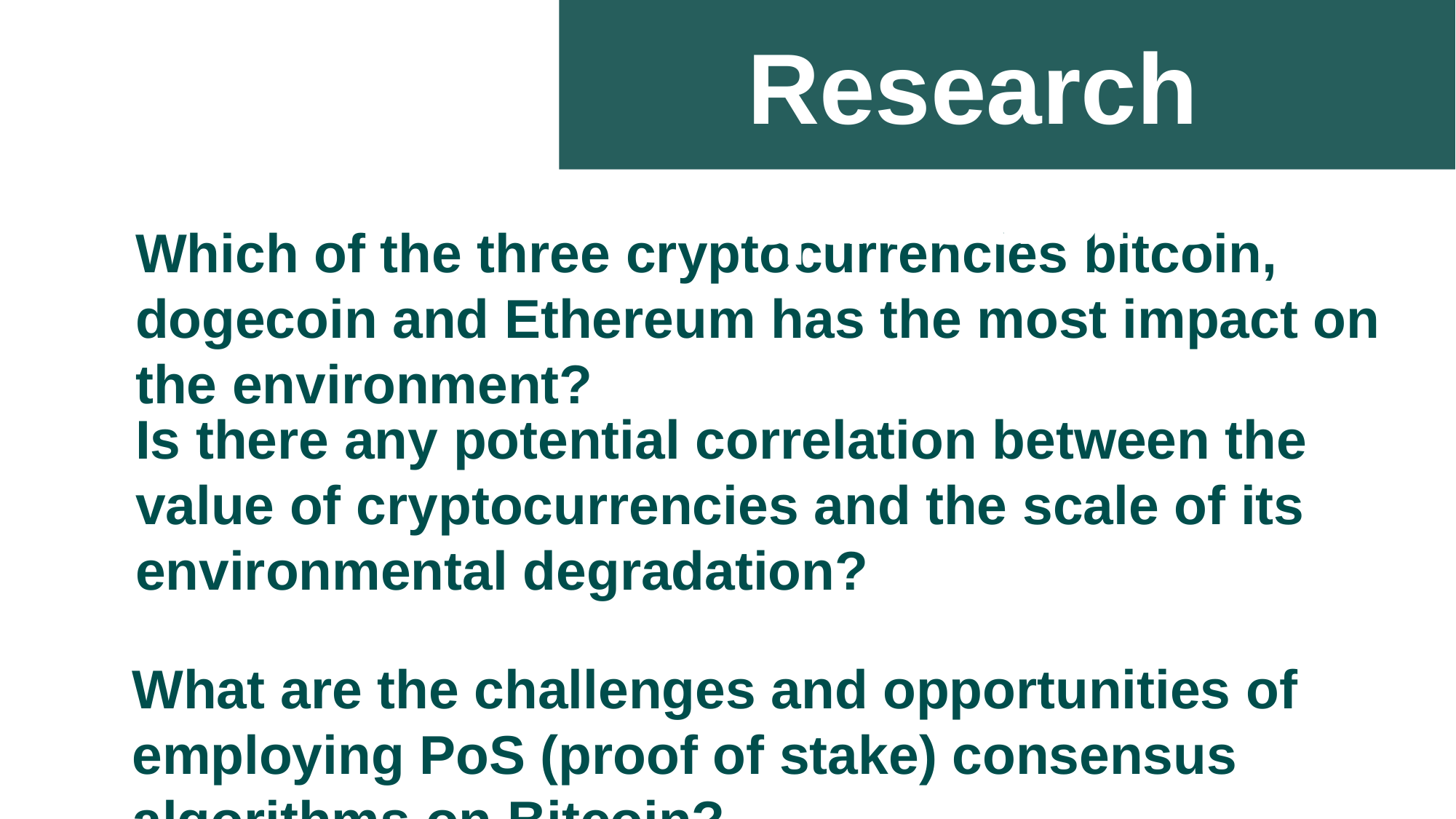

Research questions
Which of the three cryptocurrencies bitcoin, dogecoin and Ethereum has the most impact on the environment?
Is there any potential correlation between the value of cryptocurrencies and the scale of its environmental degradation?
What are the challenges and opportunities of employing PoS (proof of stake) consensus algorithms on Bitcoin?